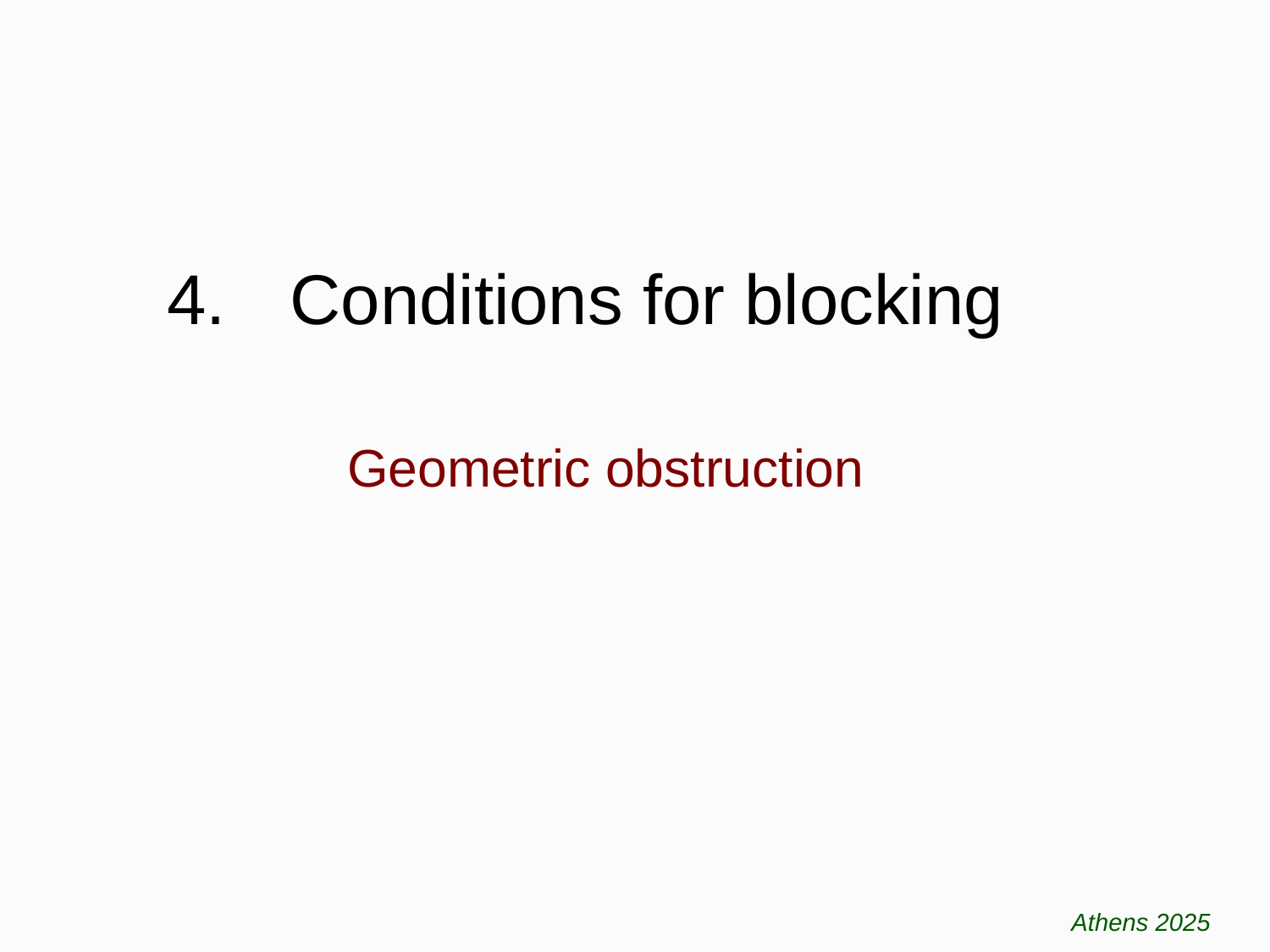

Conditions for blocking

Geometric obstruction
Athens 2025